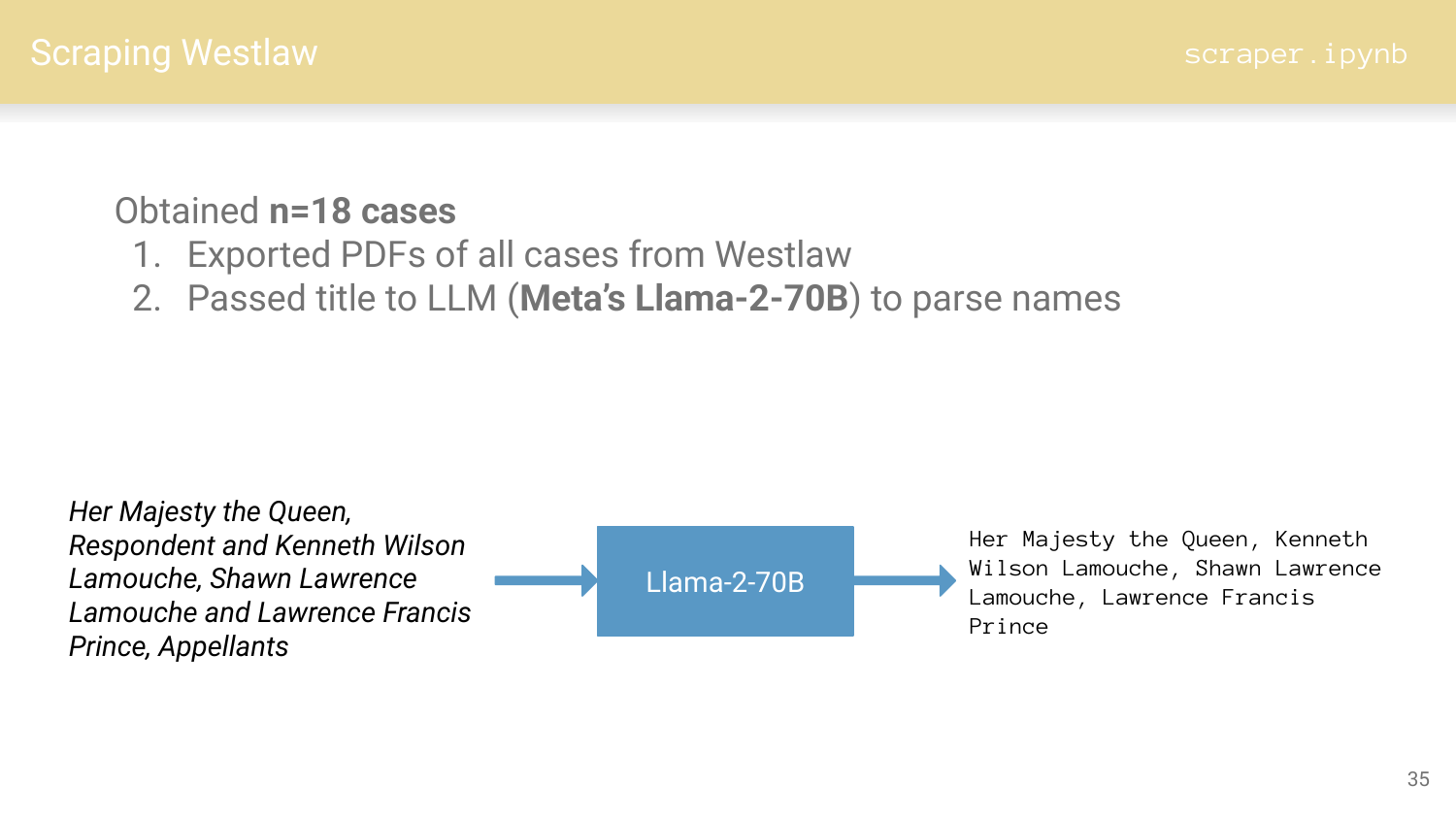

# Scraping Westlaw
scraper.ipynb
Obtained n=18 cases
Exported PDFs of all cases from Westlaw
Passed title to LLM (Meta’s Llama-2-70B) to parse names

Her Majesty the Queen, Respondent and Kenneth Wilson Lamouche, Shawn Lawrence Lamouche and Lawrence Francis Prince, Appellants

Her Majesty the Queen, Kenneth Wilson Lamouche, Shawn Lawrence Lamouche, Lawrence Francis Prince
Llama-2-70B

35